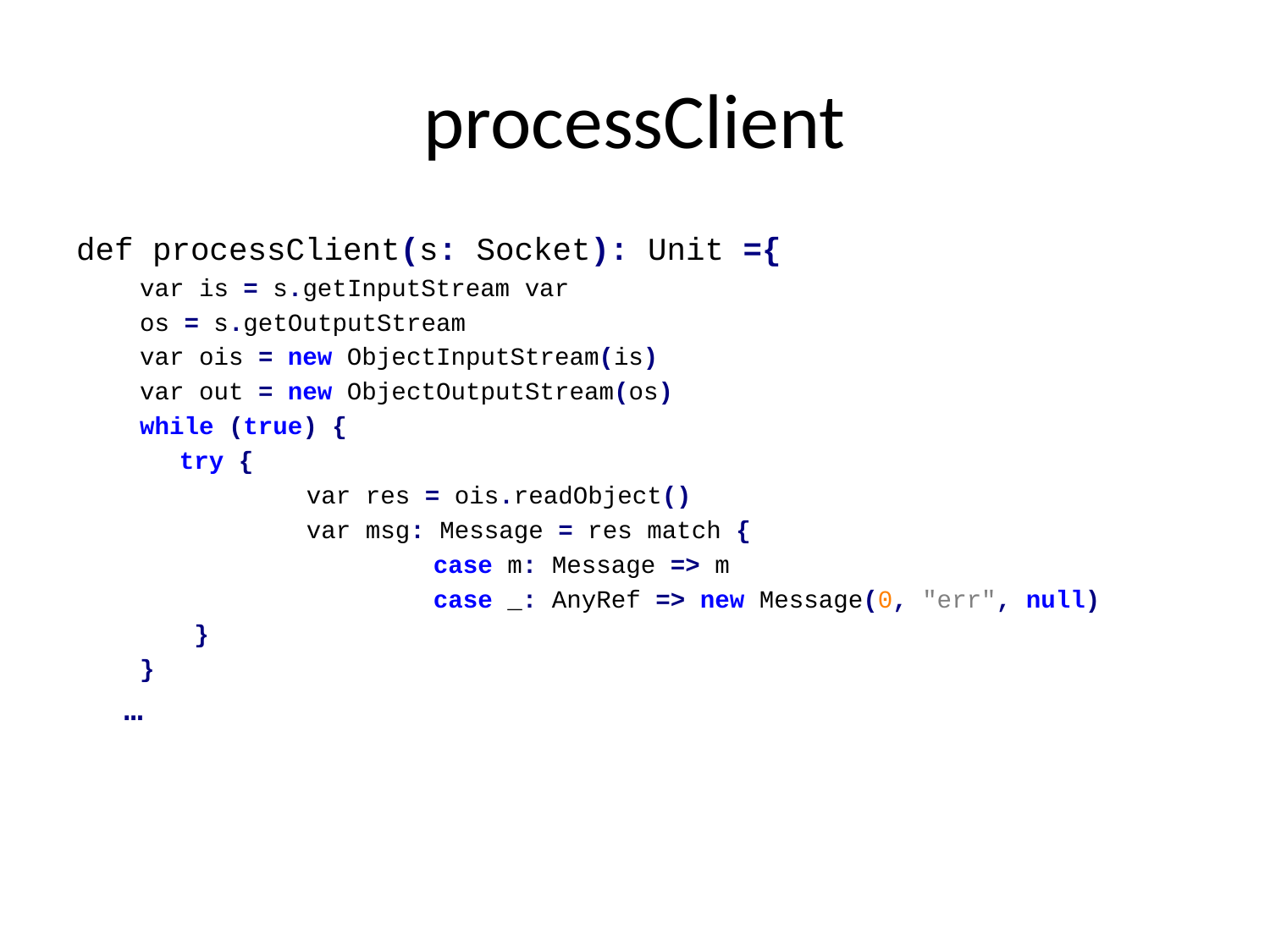

# processClient
def processClient(s: Socket): Unit ={
var is = s.getInputStream var
os = s.getOutputStream
var ois = new ObjectInputStream(is)
var out = new ObjectOutputStream(os)
while (true) {
	try {
		var res = ois.readObject()
		var msg: Message = res match {
			case m: Message => m
			case _: AnyRef => new Message(0, "err", null)
	 }
}
	…